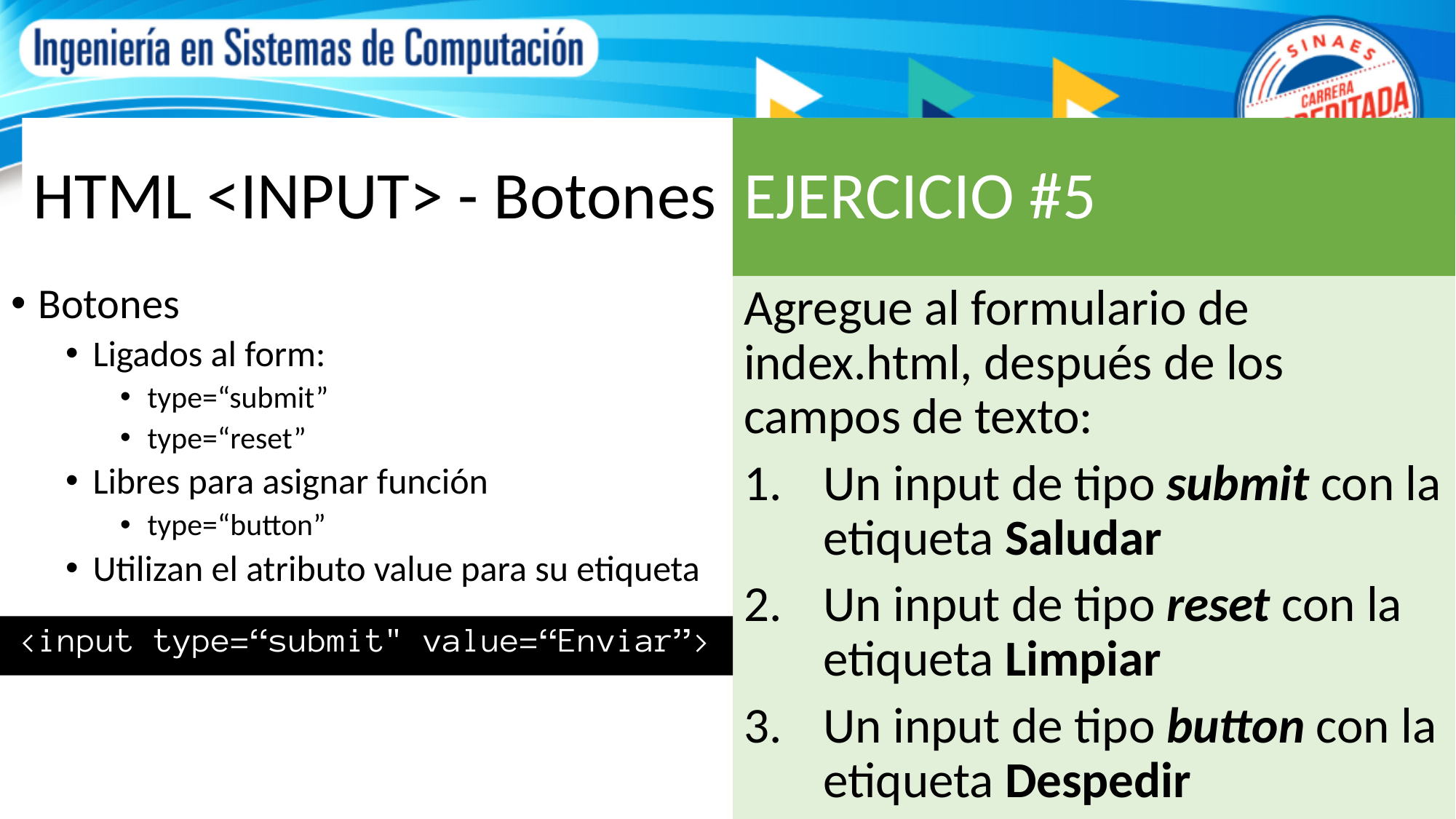

# HTML <INPUT> - Botones
EJERCICIO #5
Botones
Ligados al form:
type=“submit”
type=“reset”
Libres para asignar función
type=“button”
Utilizan el atributo value para su etiqueta

Agregue al formulario de index.html, después de los campos de texto:
Un input de tipo submit con la etiqueta Saludar
Un input de tipo reset con la etiqueta Limpiar
Un input de tipo button con la etiqueta Despedir
<input type=“submit" value=“Enviar”>